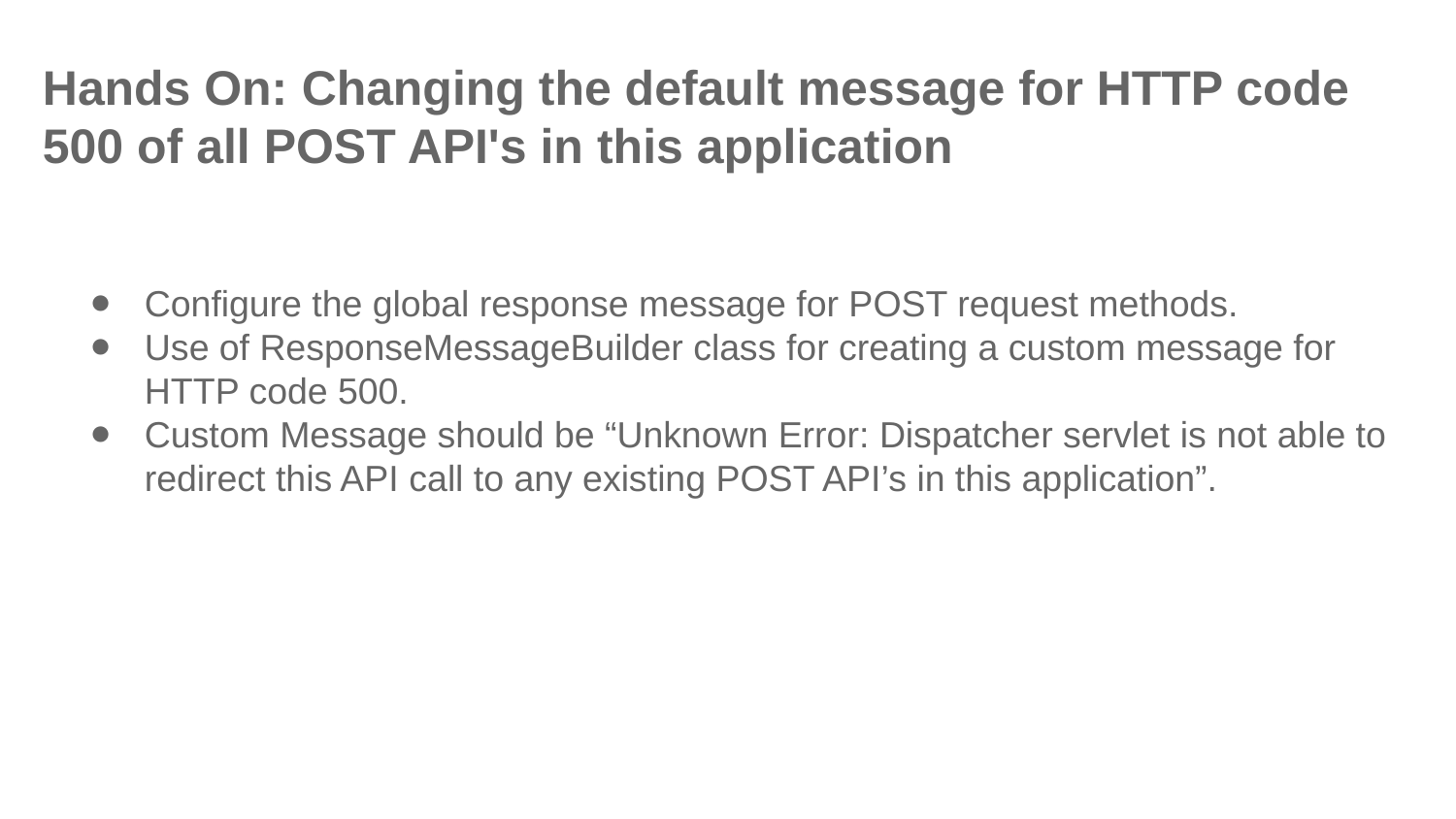

# Hands On: Changing the default message for HTTP code 500 of all POST API's in this application
Configure the global response message for POST request methods.
Use of ResponseMessageBuilder class for creating a custom message for HTTP code 500.
Custom Message should be “Unknown Error: Dispatcher servlet is not able to redirect this API call to any existing POST API’s in this application”.